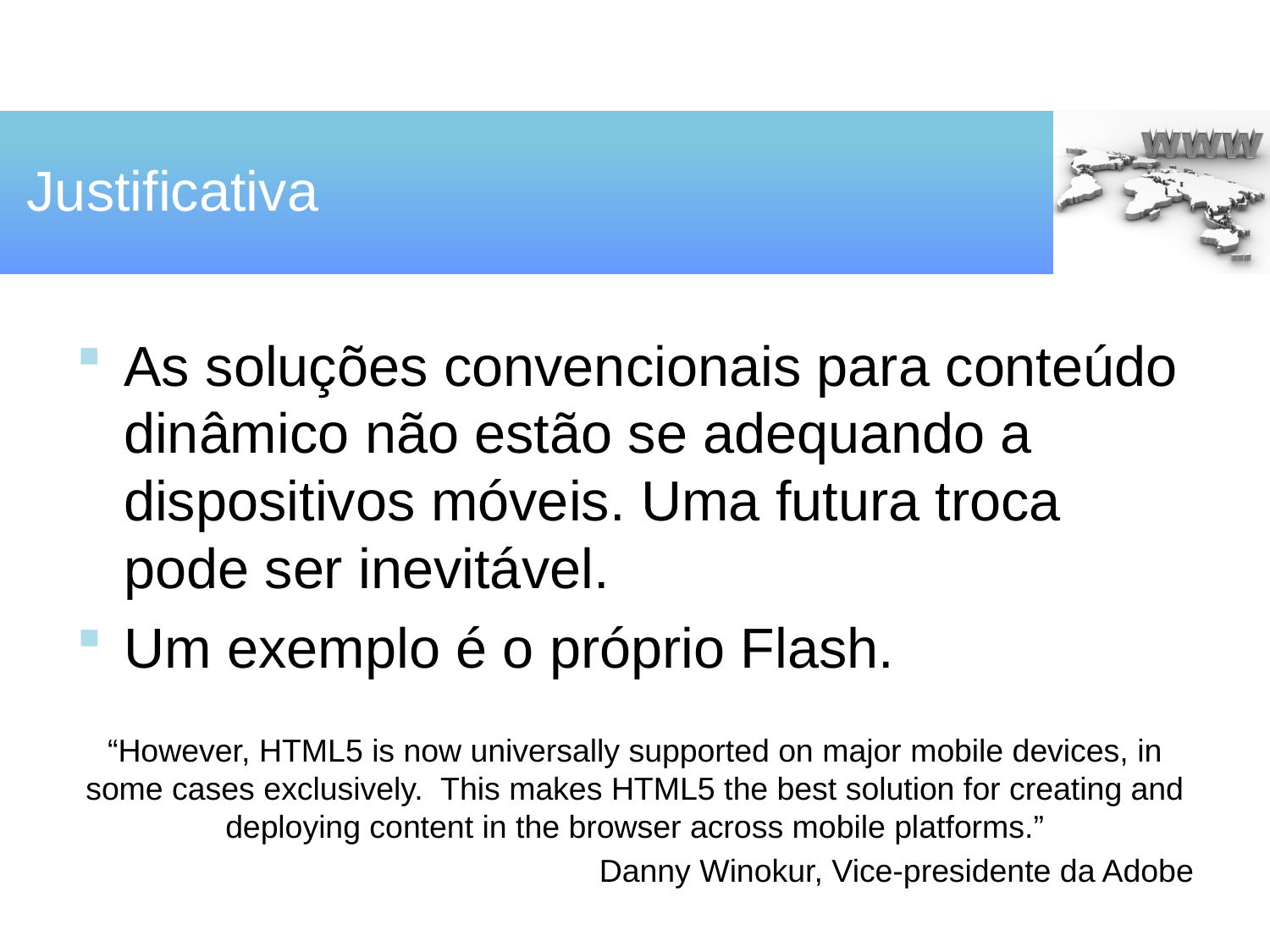

# Justificativa
As soluções convencionais para conteúdo dinâmico não estão se adequando a dispositivos móveis. Uma futura troca pode ser inevitável.
Um exemplo é o próprio Flash.

“However, HTML5 is now universally supported on major mobile devices, in some cases exclusively.  This makes HTML5 the best solution for creating and deploying content in the browser across mobile platforms.”
Danny Winokur, Vice-presidente da Adobe